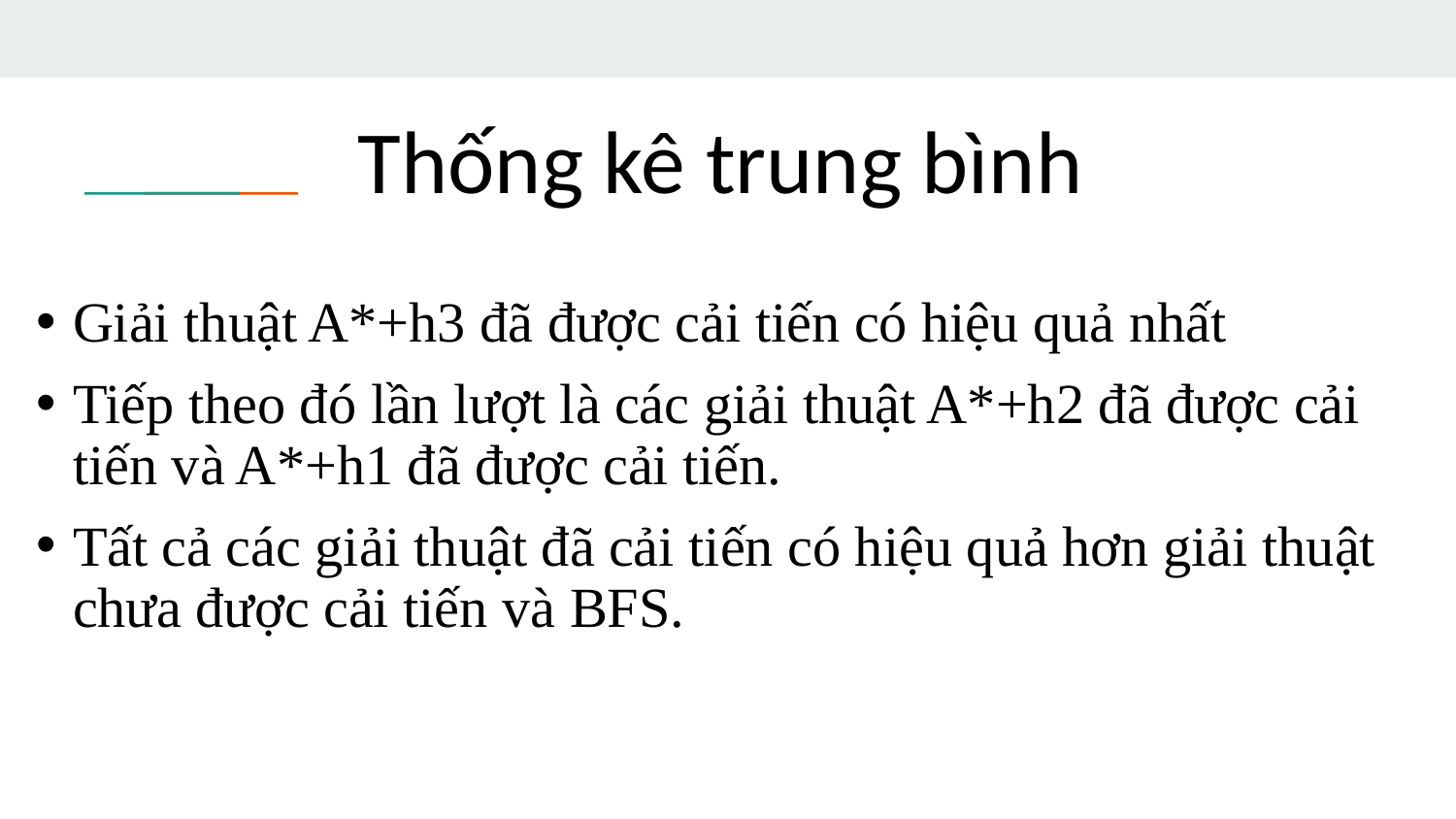

Thống kê trung bình
Giải thuật A*+h3 đã được cải tiến có hiệu quả nhất
Tiếp theo đó lần lượt là các giải thuật A*+h2 đã được cải tiến và A*+h1 đã được cải tiến.
Tất cả các giải thuật đã cải tiến có hiệu quả hơn giải thuật chưa được cải tiến và BFS.